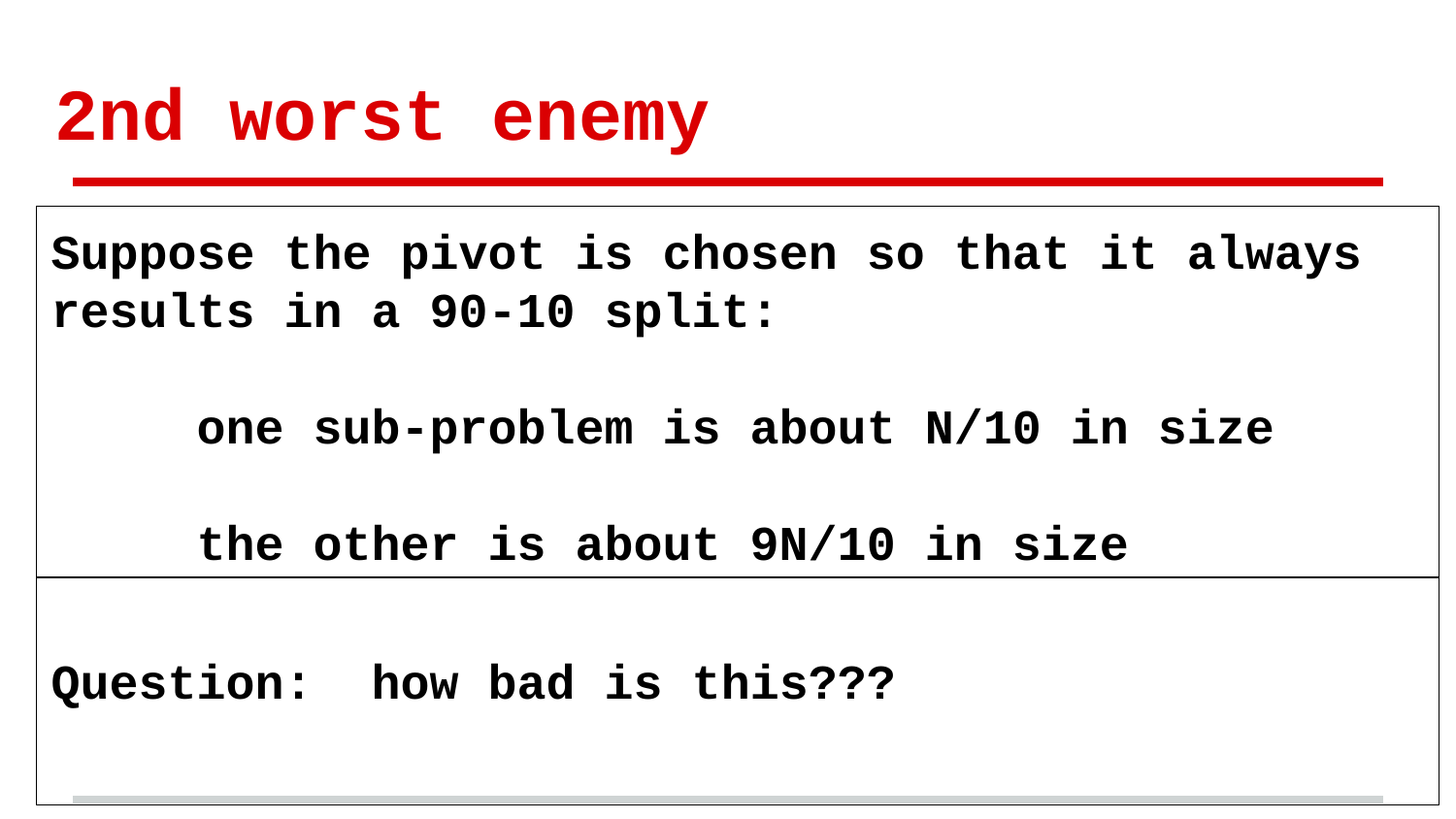

# 2nd worst enemy
Suppose the pivot is chosen so that it always results in a 90-10 split:

one sub-problem is about N/10 in size

the other is about 9N/10 in size

Question:  how bad is this???